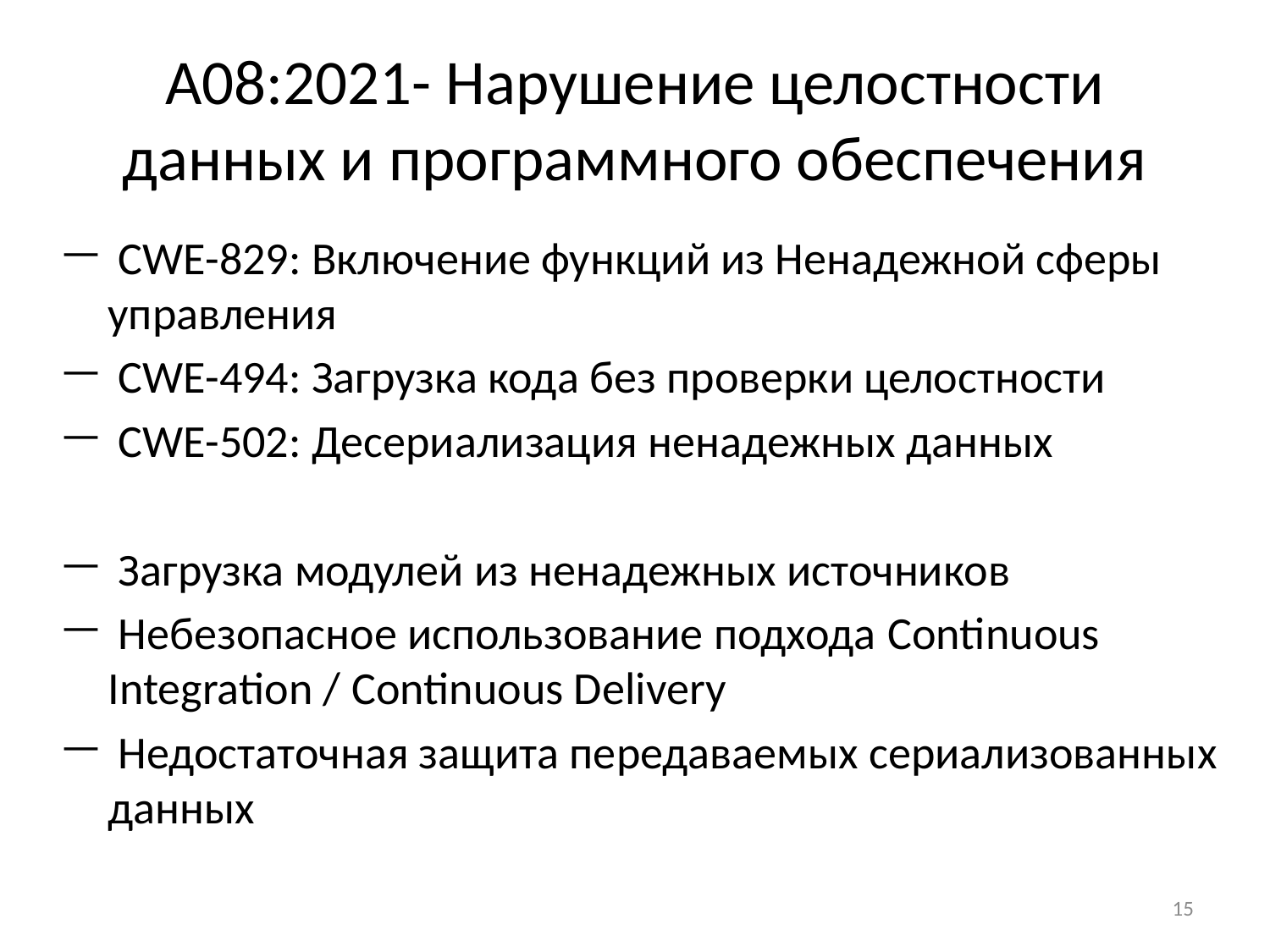

# A08:2021- Нарушение целостности данных и программного обеспечения
 CWE-829: Включение функций из Ненадежной сферы управления
 CWE-494: Загрузка кода без проверки целостности
 CWE-502: Десериализация ненадежных данных

 Загрузка модулей из ненадежных источников
 Небезопасное использование подхода Continuous Integration / Continuous Delivery
 Недостаточная защита передаваемых сериализованных данных
15